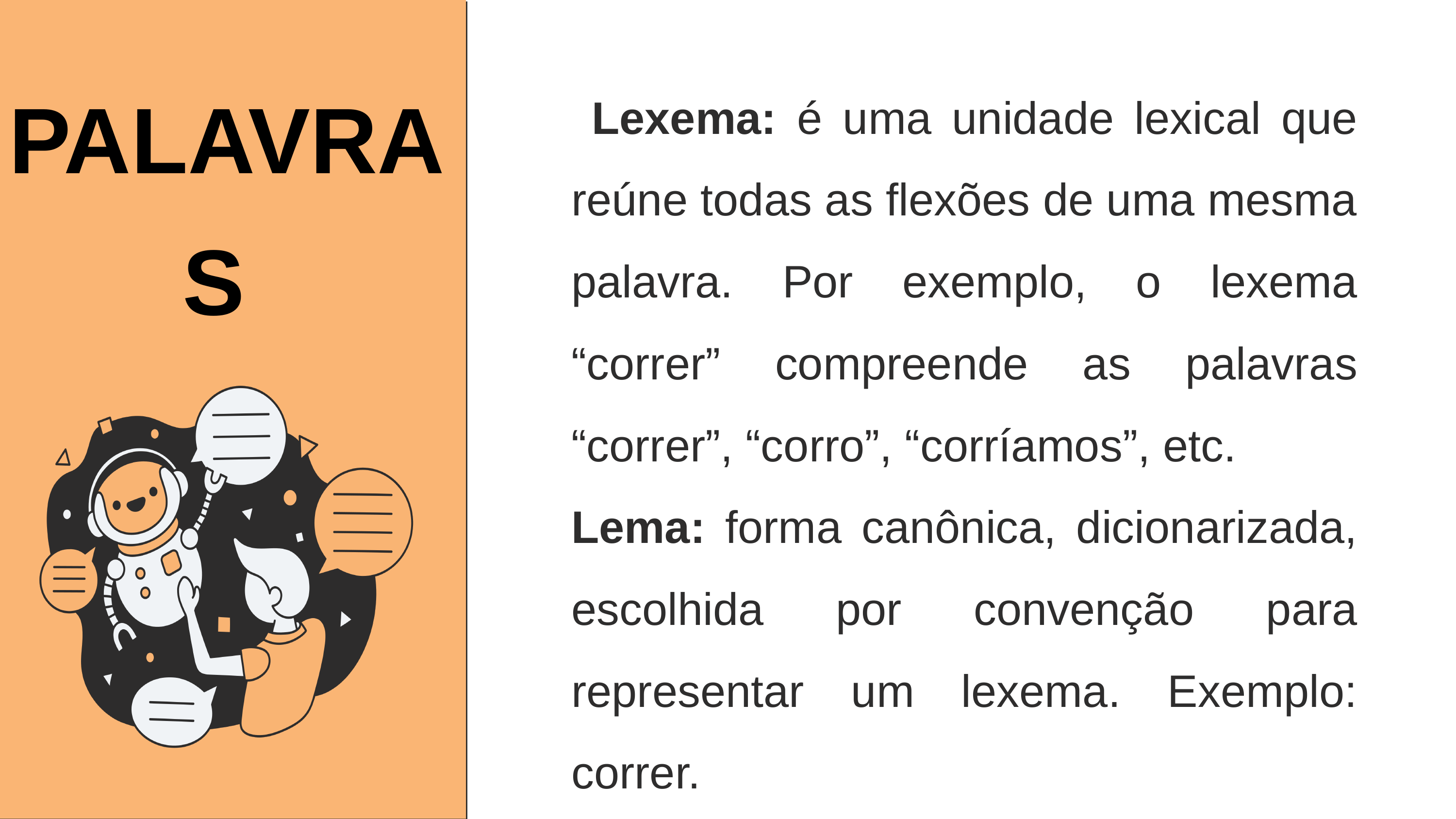

PALAVRAS
 Lexema: é uma unidade lexical que reúne todas as flexões de uma mesma palavra. Por exemplo, o lexema “correr” compreende as palavras “correr”, “corro”, “corríamos”, etc.
Lema: forma canônica, dicionarizada, escolhida por convenção para representar um lexema. Exemplo: correr.